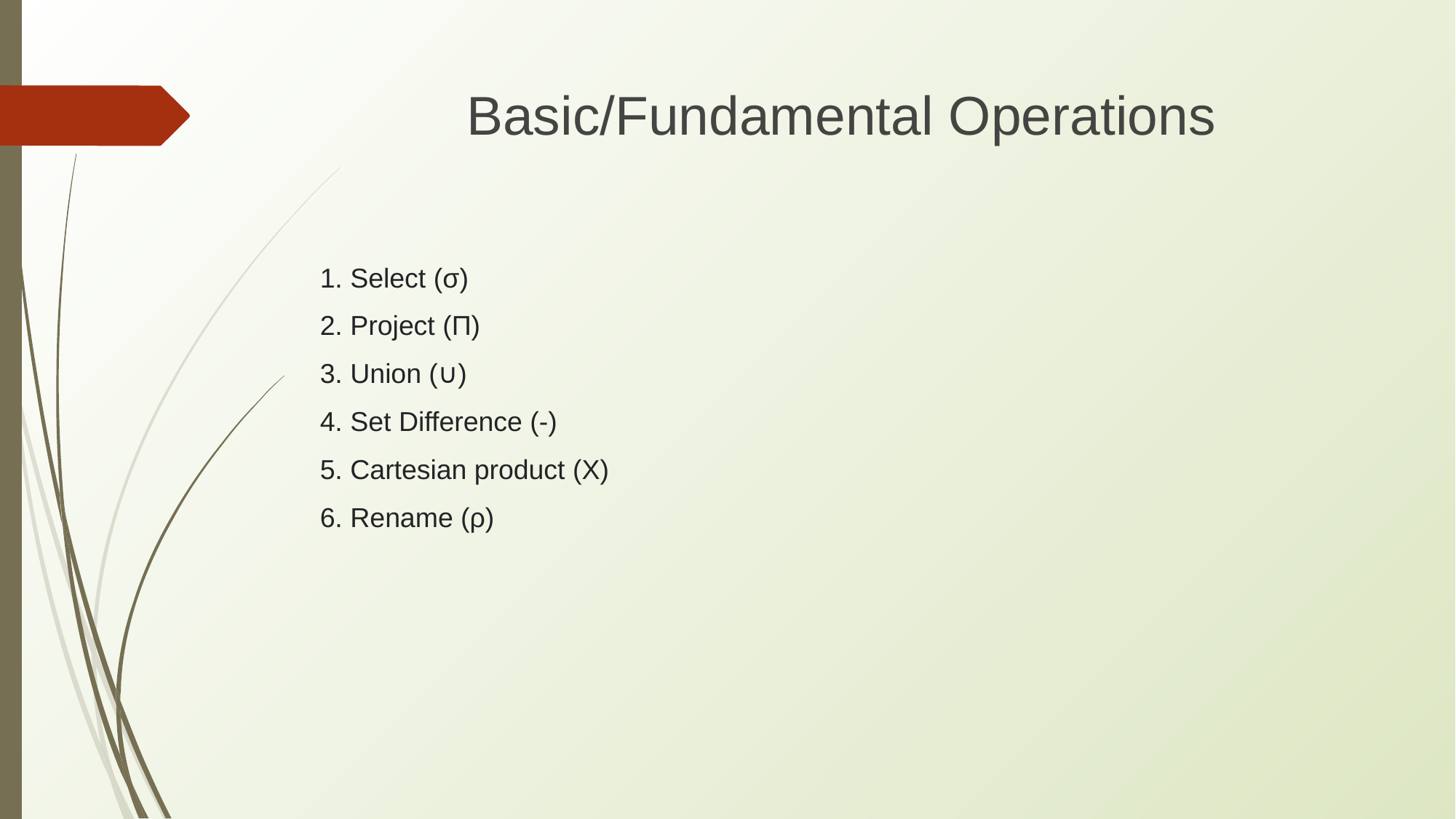

# Basic/Fundamental Operations
1. Select (σ)
2. Project (Π)
3. Union (∪)
4. Set Difference (-)
5. Cartesian product (X)
6. Rename (ρ)